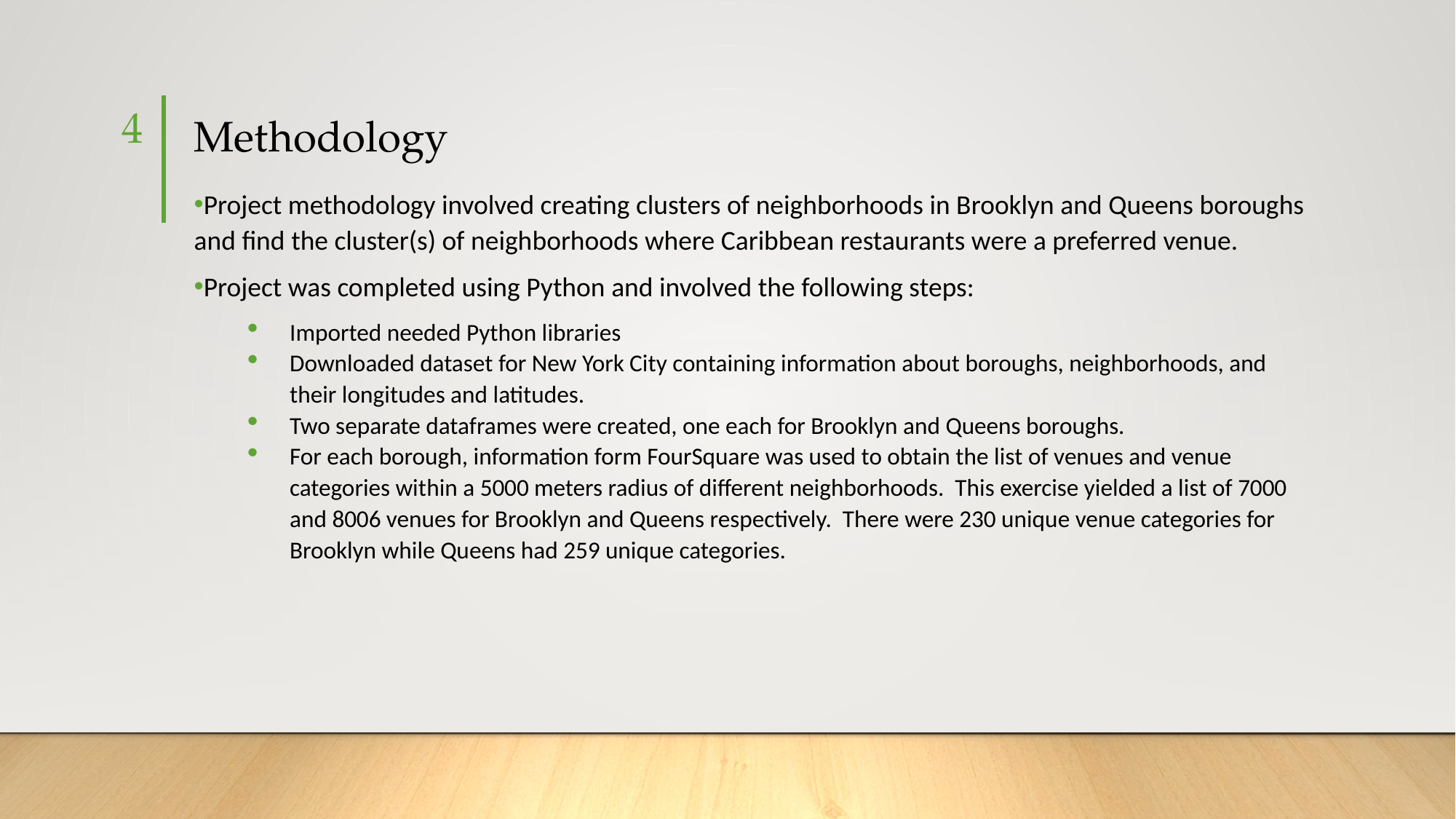

4
# Methodology
Project methodology involved creating clusters of neighborhoods in Brooklyn and Queens boroughs and find the cluster(s) of neighborhoods where Caribbean restaurants were a preferred venue.
Project was completed using Python and involved the following steps:­­
Imported needed Python libraries
Downloaded dataset for New York City containing information about boroughs, neighborhoods, and their longitudes and latitudes.
Two separate dataframes were created, one each for Brooklyn and Queens boroughs.
For each borough, information form FourSquare was used to obtain the list of venues and venue categories within a 5000 meters radius of different neighborhoods.  This exercise yielded a list of 7000 and 8006 venues for Brooklyn and Queens respectively.  There were 230 unique venue categories for Brooklyn while Queens had 259 unique categories.